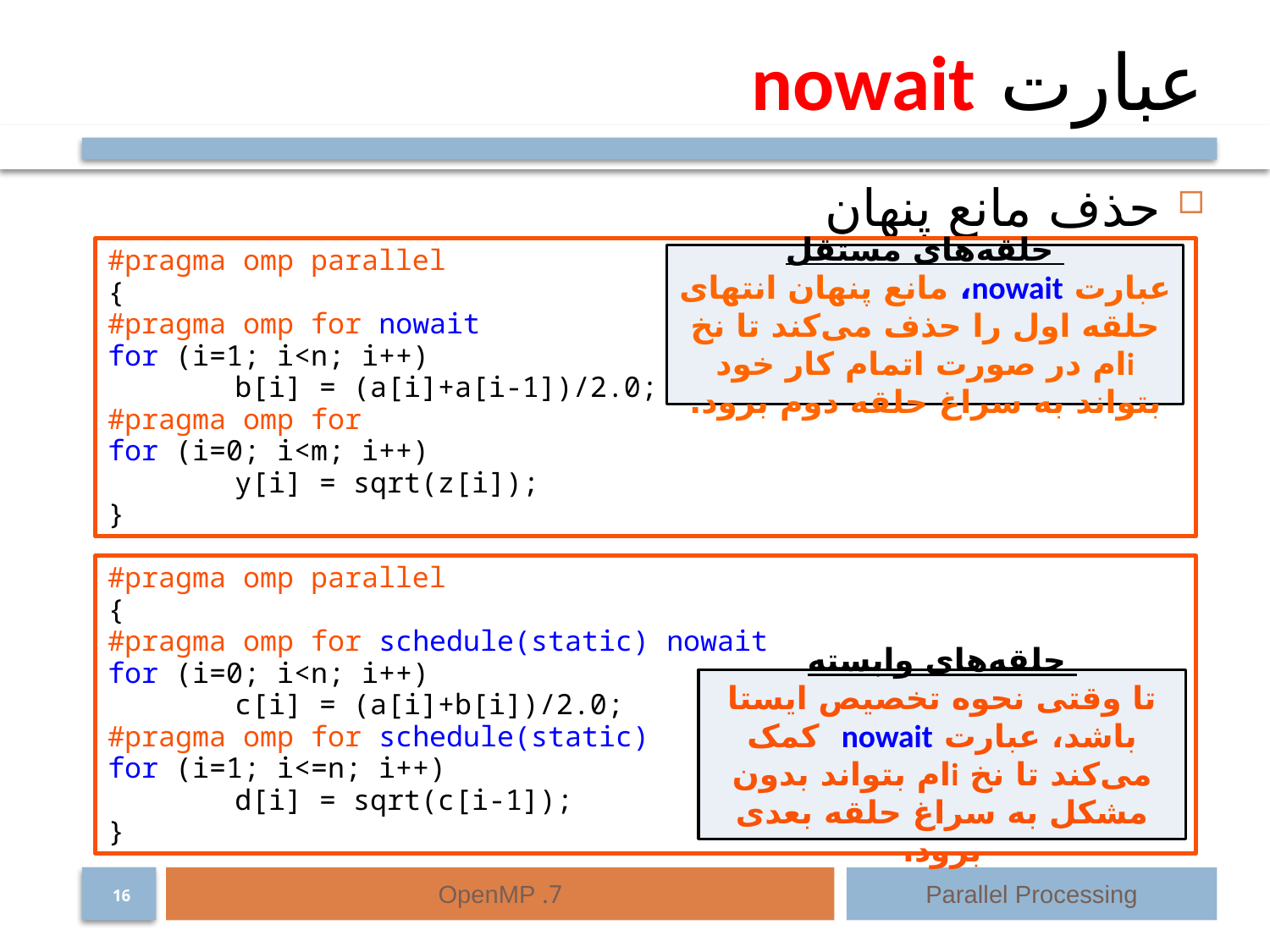

# عبارت nowait
حذف مانع پنهان
#pragma omp parallel
{
#pragma omp for nowait
for (i=1; i<n; i++)
	b[i] = (a[i]+a[i-1])/2.0;
#pragma omp for
for (i=0; i<m; i++)
	y[i] = sqrt(z[i]);
}
حلقه‌های مستقل
عبارت nowait، مانع پنهان انتهای حلقه اول را حذف می‌کند تا نخ iام در صورت اتمام کار خود بتواند به سراغ حلقه دوم برود.
#pragma omp parallel
{
#pragma omp for schedule(static) nowait
for (i=0; i<n; i++)
	c[i] = (a[i]+b[i])/2.0;
#pragma omp for schedule(static)
for (i=1; i<=n; i++)
	d[i] = sqrt(c[i-1]);
}
حلقه‌های وابسته
تا وقتی نحوه تخصیص ایستا باشد، عبارت nowait  کمک می‌کند تا نخ iام بتواند بدون مشکل به سراغ حلقه بعدی برود.
7. OpenMP
Parallel Processing
16